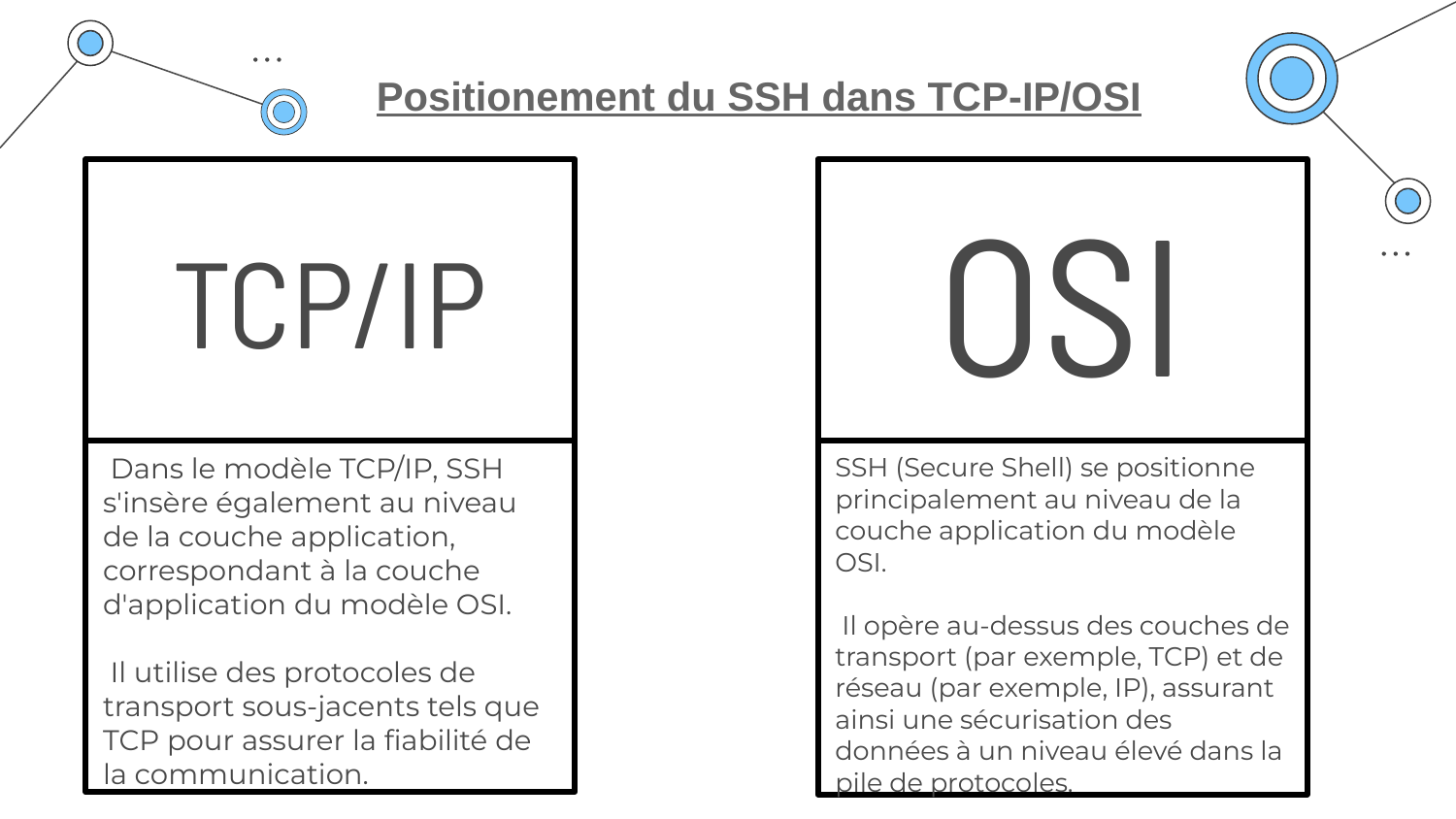

Positionement du SSH dans TCP-IP/OSI

OSI
TCP/IP
SSH (Secure Shell) se positionne principalement au niveau de la couche application du modèle OSI.

 Il opère au-dessus des couches de transport (par exemple, TCP) et de réseau (par exemple, IP), assurant ainsi une sécurisation des données à un niveau élevé dans la pile de protocoles.
 Dans le modèle TCP/IP, SSH s'insère également au niveau de la couche application, correspondant à la couche d'application du modèle OSI.

 Il utilise des protocoles de transport sous-jacents tels que TCP pour assurer la fiabilité de la communication.